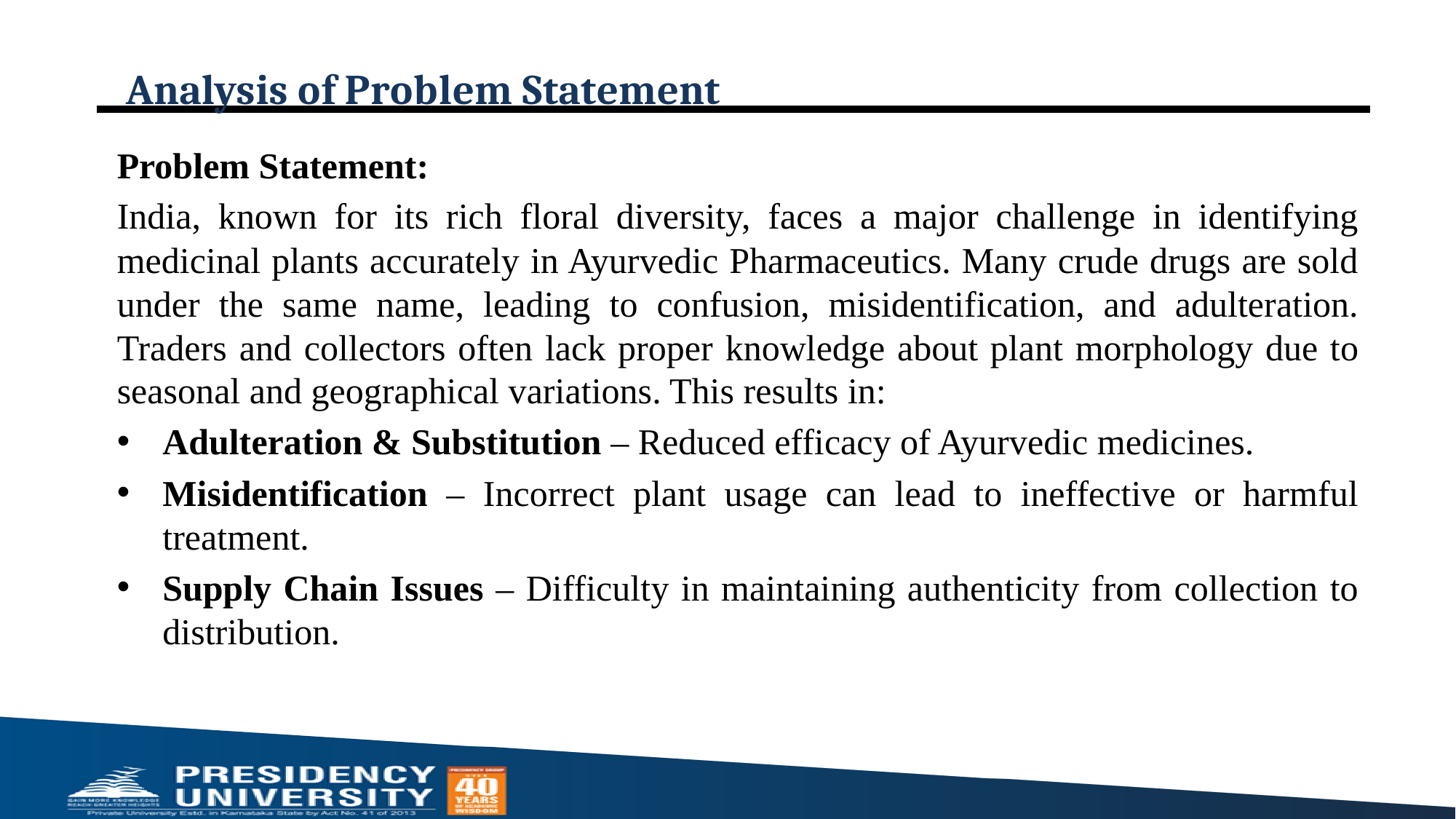

# Analysis of Problem Statement
Problem Statement:
India, known for its rich floral diversity, faces a major challenge in identifying medicinal plants accurately in Ayurvedic Pharmaceutics. Many crude drugs are sold under the same name, leading to confusion, misidentification, and adulteration. Traders and collectors often lack proper knowledge about plant morphology due to seasonal and geographical variations. This results in:
Adulteration & Substitution – Reduced efficacy of Ayurvedic medicines.
Misidentification – Incorrect plant usage can lead to ineffective or harmful treatment.
Supply Chain Issues – Difficulty in maintaining authenticity from collection to distribution.